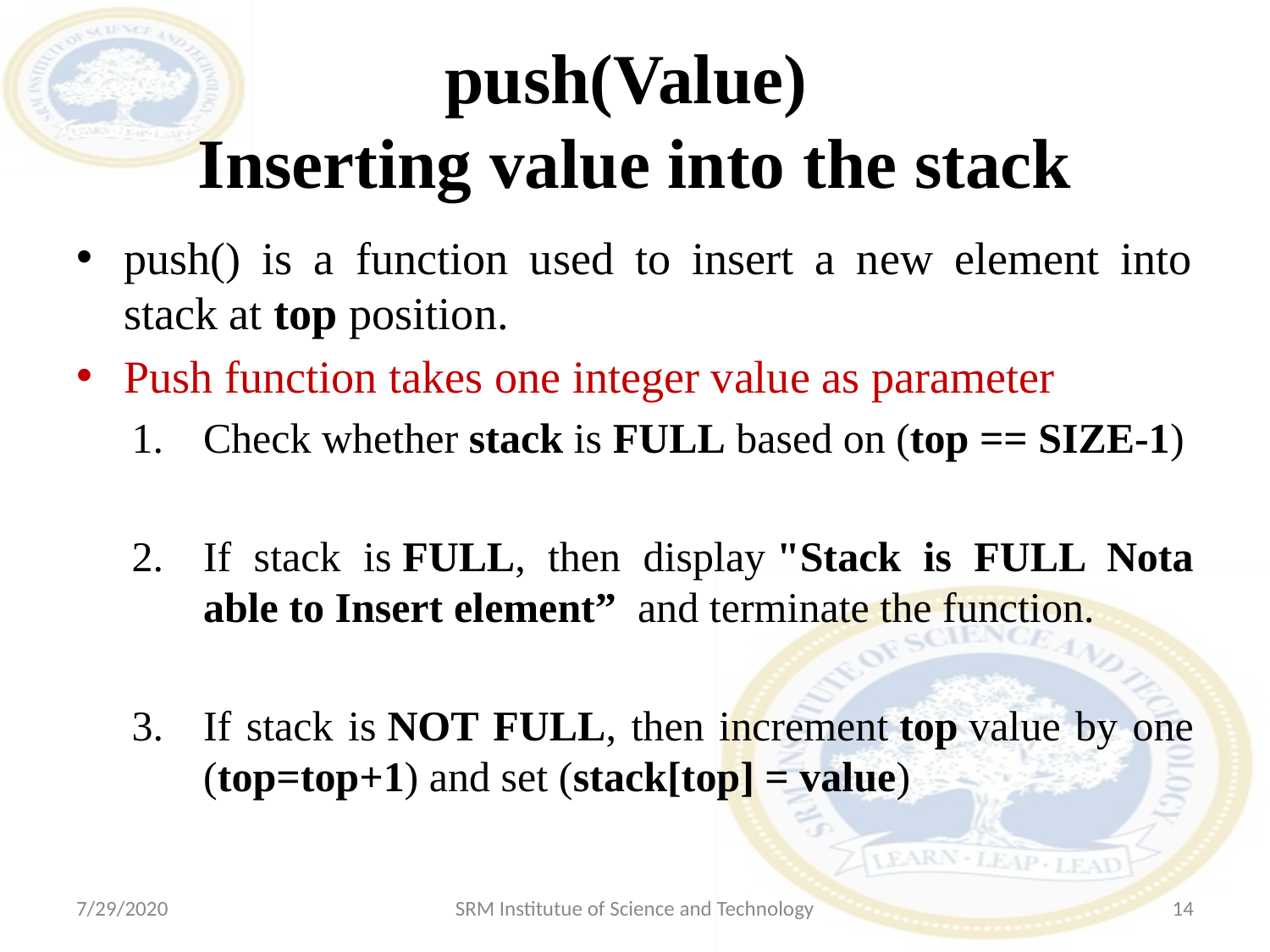

# push(Value) Inserting value into the stack
push() is a function used to insert a new element into stack at top position.
Push function takes one integer value as parameter
Check whether stack is FULL based on (top == SIZE-1)

If stack is FULL, then display "Stack is FULL Nota able to Insert element”  and terminate the function.

If stack is NOT FULL, then increment top value by one (top=top+1) and set (stack[top] = value)

7/29/2020
SRM Institutue of Science and Technology
14